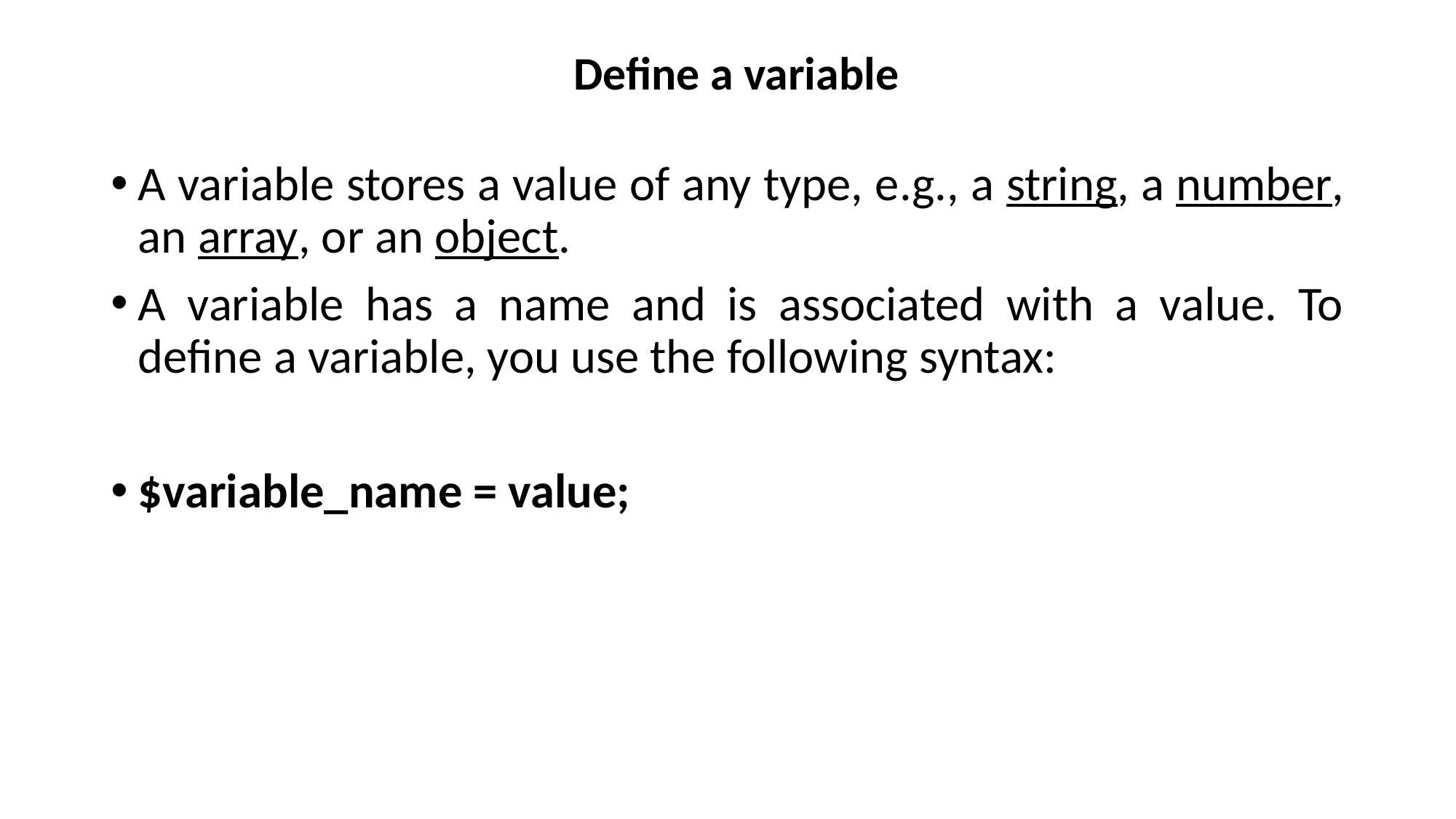

# Define a variable
A variable stores a value of any type, e.g., a string, a number, an array, or an object.
A variable has a name and is associated with a value. To define a variable, you use the following syntax:

$variable_name = value;